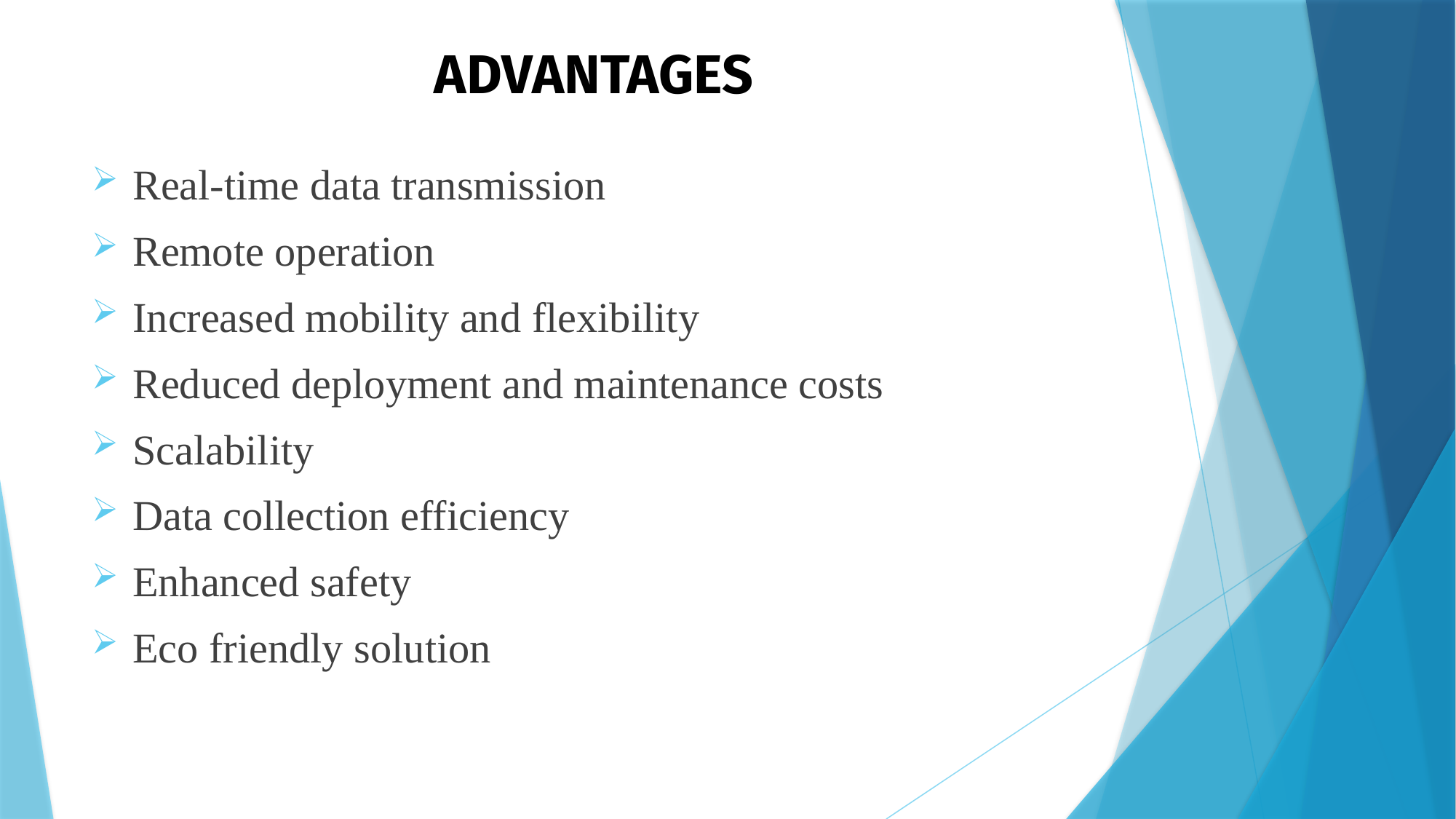

# ADVANTAGES
Real-time data transmission
Remote operation
Increased mobility and flexibility
Reduced deployment and maintenance costs
Scalability
Data collection efficiency
Enhanced safety
Eco friendly solution